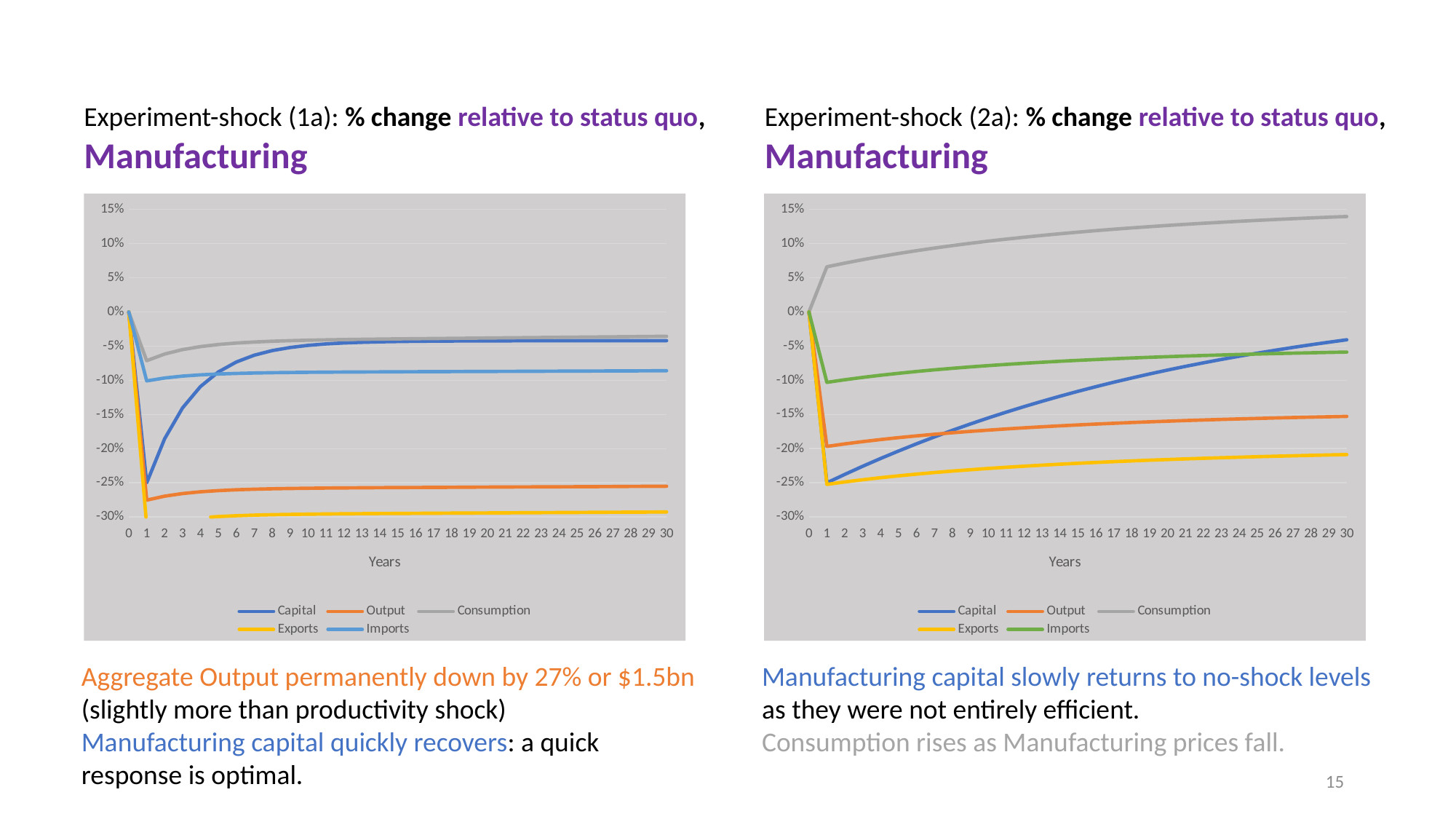

Experiment-shock (1a): % change relative to status quo,
Manufacturing
Experiment-shock (2a): % change relative to status quo,
Manufacturing

### Chart

| Category |  |  |  |  |  |
|---|---|---|---|---|---|
| 0 | 0.0 | -1.5329331978899793e-10 | -1.6847179631014965e-09 | -1.711385066701041e-10 | 6.645317389924759e-11 |
| 1 | -0.24999999964322575 | -0.27527022755432556 | -0.07128184607580516 | -0.3129095831469941 | -0.10084471026825487 |
| 2 | -0.18555085411217576 | -0.26947900570395433 | -0.06155197998970917 | -0.30724912632633766 | -0.09654929456987384 |
| 3 | -0.1403408881537523 | -0.26565578209920154 | -0.05506559075259845 | -0.3035048145925295 | -0.09378667069853751 |
| 4 | -0.10910917916885843 | -0.2630886919060773 | -0.05065181725428177 | -0.3009835881763595 | -0.09196188139199958 |
| 5 | -0.08772298848949793 | -0.2613403344466021 | -0.0476014593324783 | -0.2992596525202691 | -0.0907296224775824 |
| 6 | -0.07315207205193715 | -0.26013220397567327 | -0.04545944380016847 | -0.2980618748688101 | -0.08988010896396414 |
| 7 | -0.06325111657714859 | -0.25928317826660613 | -0.043927825810918614 | -0.297213927176837 | -0.08928143487253776 |
| 8 | -0.05653123645198705 | -0.2586740094023439 | -0.04280890160703969 | -0.2965997140672065 | -0.08884884354332287 |
| 9 | -0.05197098317812325 | -0.2582255093496766 | -0.04196995021167672 | -0.2961421333031637 | -0.08852688957304404 |
| 10 | -0.04887437499445932 | -0.25788486094701274 | -0.04132158211733079 | -0.29578975345852365 | -0.08827894199347615 |
| 11 | -0.04676899549161135 | -0.25761668045938685 | -0.0408031559567066 | -0.2955081133251868 | -0.08808060469976269 |
| 12 | -0.04533483415473952 | -0.2573972004952407 | -0.04037342223722375 | -0.2952740607259471 | -0.08791553631654485 |
| 13 | -0.04435531914376973 | -0.25721041095463487 | -0.04000411554055988 | -0.2950719966213029 | -0.08777275489069505 |
| 14 | -0.04368393796430893 | -0.2570455366475624 | -0.03967601728099254 | -0.2948914194476212 | -0.08764489459914844 |
| 15 | -0.04322151686581314 | -0.2568952796976049 | -0.03937601413195326 | -0.2947252167360983 | -0.08752684993088049 |
| 16 | -0.0429009103676307 | -0.2567547128679882 | -0.03909486010048878 | -0.2945685823680203 | -0.08741533689809233 |
| 17 | -0.042676624108242876 | -0.2566205278988668 | -0.03882671149109179 | -0.29441829266923514 | -0.08730802263697847 |
| 18 | -0.04251773196652085 | -0.25649041350042967 | -0.038566811359969005 | -0.29427208958234474 | -0.08720334224561319 |
| 19 | -0.042403317786000316 | -0.25636286863975266 | -0.03831244893387727 | -0.2941285095405351 | -0.08710025264221338 |
| 20 | -0.04231913606395152 | -0.25623684941852176 | -0.03806156916380348 | -0.29398653334249514 | -0.08699803313389434 |
| 21 | -0.04225549528996037 | -0.25611164887490745 | -0.0378127605889937 | -0.2938454704455669 | -0.08689619633896815 |
| 22 | -0.042205796895220575 | -0.2559867900504634 | -0.03756510136027927 | -0.29370485513526534 | -0.08679440736260459 |
| 23 | -0.04216553115031311 | -0.25586194008211977 | -0.03731783651063429 | -0.2935643614496132 | -0.08669244433159971 |
| 24 | -0.042131637781521826 | -0.2557368901776382 | -0.037070647234656265 | -0.293423785911488 | -0.08659014799425008 |
| 25 | -0.042102003722944085 | -0.2556114721186434 | -0.03682299566748791 | -0.29328296263777587 | -0.08648742242117881 |
| 26 | -0.04207521076150023 | -0.2554856065525815 | -0.03657487759461595 | -0.2931418148474459 | -0.08638419379230863 |
| 27 | -0.042050265982367954 | -0.2553592150182572 | -0.036326059890053664 | -0.29300026519572725 | -0.08628041694319324 |
| 28 | -0.042026507705275835 | -0.2552322605800429 | -0.03607653633240443 | -0.2928582777476538 | -0.08617605515582433 |
| 29 | -0.042003436310158564 | -0.25510468531291197 | -0.03582590785175395 | -0.29271579380029666 | -0.08607109044113619 |
| 30 | -0.041980786901052655 | -0.25497651262050497 | -0.03557453656523799 | -0.29257283811177787 | -0.08596551939998559 |

### Chart

| Category |  |  |  |  |  |
|---|---|---|---|---|---|
| 0 | 0.0 | 0.0 | 0.0 | 0.0 | 0.0 |
| 1 | -0.25 | -0.19682478895499642 | 0.06602218967882893 | -0.252370861674911 | -0.10303683721665993 |
| 2 | -0.23767924981457617 | -0.19313544551704068 | 0.07140163889338168 | -0.24879188902248225 | -0.09922892081962228 |
| 3 | -0.22582807357307383 | -0.18978811499517056 | 0.0764224950243904 | -0.24553757307439025 | -0.09577282015393833 |
| 4 | -0.2144374764365243 | -0.186737882030309 | 0.08111140215852283 | -0.2425657139406603 | -0.09262517700111464 |
| 5 | -0.20349723587014495 | -0.18394759398967586 | 0.08549329821341609 | -0.23984133759423135 | -0.08974938584251513 |
| 6 | -0.19299622164300728 | -0.18138626013689058 | 0.08959149041999326 | -0.23733521570554844 | -0.08711440056534903 |
| 7 | -0.1829225941457585 | -0.17902781445685237 | 0.09342735845367381 | -0.2350227249231714 | -0.08469372081114485 |
| 8 | -0.17326399530509137 | -0.17685016593133054 | 0.0970203892810321 | -0.2328829673474205 | -0.08246471184575918 |
| 9 | -0.1640077475786212 | -0.17483443100087778 | 0.10038837815122896 | -0.2308980549067995 | -0.08040775459626799 |
| 10 | -0.15514096403493824 | -0.1729644145401071 | 0.10354821364029114 | -0.22905261453151868 | -0.07850584141892815 |
| 11 | -0.14665061843273602 | -0.17122608157867786 | 0.10651519866352795 | -0.2273333092708768 | -0.0767441268141886 |
| 12 | -0.13852367873205082 | -0.1696072097395738 | 0.10930344324905107 | -0.22572850947186984 | -0.07510958645347265 |
| 13 | -0.13074716781993623 | -0.16809708171952964 | 0.11192570105423578 | -0.2242280093996026 | -0.07359076277056376 |
| 14 | -0.12330824317871164 | -0.16668626179952786 | 0.11439380903104009 | -0.2228228126898786 | -0.07217746582198081 |
| 15 | -0.1161942301143738 | -0.16536641009713154 | 0.11671832030193394 | -0.22150496479988557 | -0.07086072212907131 |
| 16 | -0.10939270207151619 | -0.16413008681677074 | 0.11890913451893605 | -0.22026736117271956 | -0.06963247482092298 |
| 17 | -0.10289148690867495 | -0.16297067547673394 | 0.1209753920044603 | -0.21910367731562733 | -0.06848554324695003 |
| 18 | -0.09667869464408078 | -0.16188224010370258 | 0.12292549473104163 | -0.21800823527470248 | -0.06741344629621539 |
| 19 | -0.09074273729782865 | -0.16085944263615476 | 0.12476725225248866 | -0.2169759243309046 | -0.06641035604067223 |
| 20 | -0.08507235059151223 | -0.15989746322917847 | 0.12650801494577055 | -0.21600212470337585 | -0.06547101281565779 |
| 21 | -0.07965658488776522 | -0.15899196400049354 | 0.12815440480722826 | -0.21508267827050248 | -0.06459067842410342 |
| 22 | -0.07448484180060161 | -0.1581389439222736 | 0.12971239817302554 | -0.21421375119394911 | -0.0637650356739842 |
| 23 | -0.06954685960214746 | -0.15733480767604127 | 0.1311877561241639 | -0.21339189246952212 | -0.0629901740728615 |
| 24 | -0.06483271438977625 | -0.15657624573342452 | 0.13258547733357237 | -0.21261392957647693 | -0.06226254571982583 |
| 25 | -0.06033284343940173 | -0.15586024128491707 | 0.13391037677593018 | -0.211876966632881 | -0.06157890268603692 |
| 26 | -0.056038023123556546 | -0.1551840240390412 | 0.13516688137142877 | -0.21117834412548744 | -0.060936264429854926 |
| 27 | -0.05193937006534319 | -0.1545450489099505 | 0.1363591359444994 | -0.2105156175673853 | -0.060331908205763576 |
| 28 | -0.048028335142462346 | -0.15394096881394176 | 0.1374909643674341 | -0.20988653223763534 | -0.05976330922313046 |
| 29 | -0.04429669670758709 | -0.15336962631327036 | 0.13856610185083015 | -0.2092890121752667 | -0.059228172366232755 |
| 30 | -0.04073654784749354 | -0.15282902228238454 | 0.13958792375115578 | -0.20872113473544418 | -0.058724329217563265 |
Aggregate Output permanently down by 27% or $1.5bn
(slightly more than productivity shock)
Manufacturing capital quickly recovers: a quick response is optimal.
Manufacturing capital slowly returns to no-shock levels as they were not entirely efficient.
Consumption rises as Manufacturing prices fall.
15